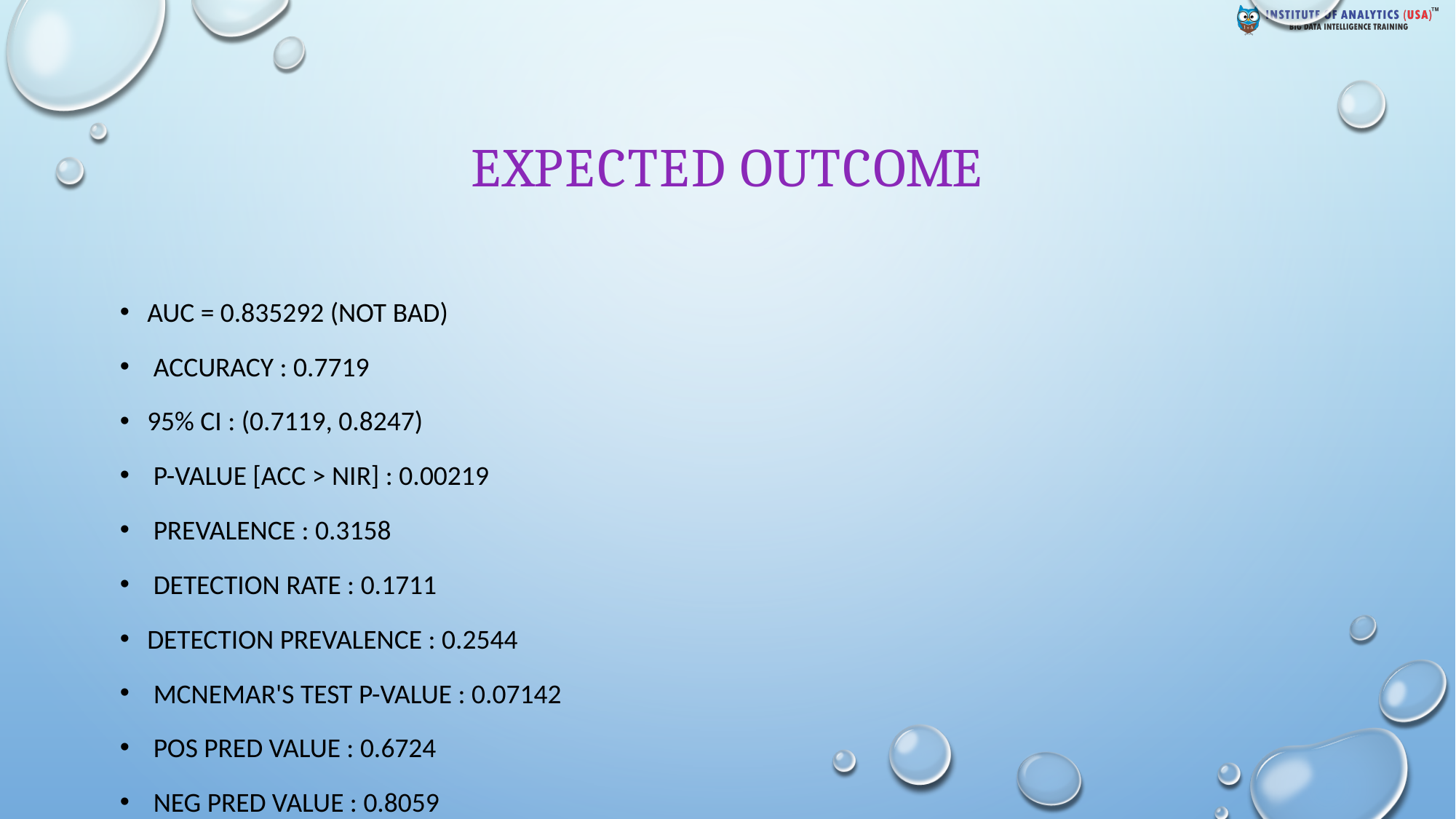

# EXPECTED OUTCOME
AUC = 0.835292 (not bad)
 Accuracy : 0.7719
95% CI : (0.7119, 0.8247)
 P-Value [Acc > NIR] : 0.00219
 Prevalence : 0.3158
 Detection Rate : 0.1711
Detection Prevalence : 0.2544
 Mcnemar's Test P-Value : 0.07142
 Pos Pred Value : 0.6724
 Neg Pred Value : 0.8059
 Balanced Accuracy : 0.7099